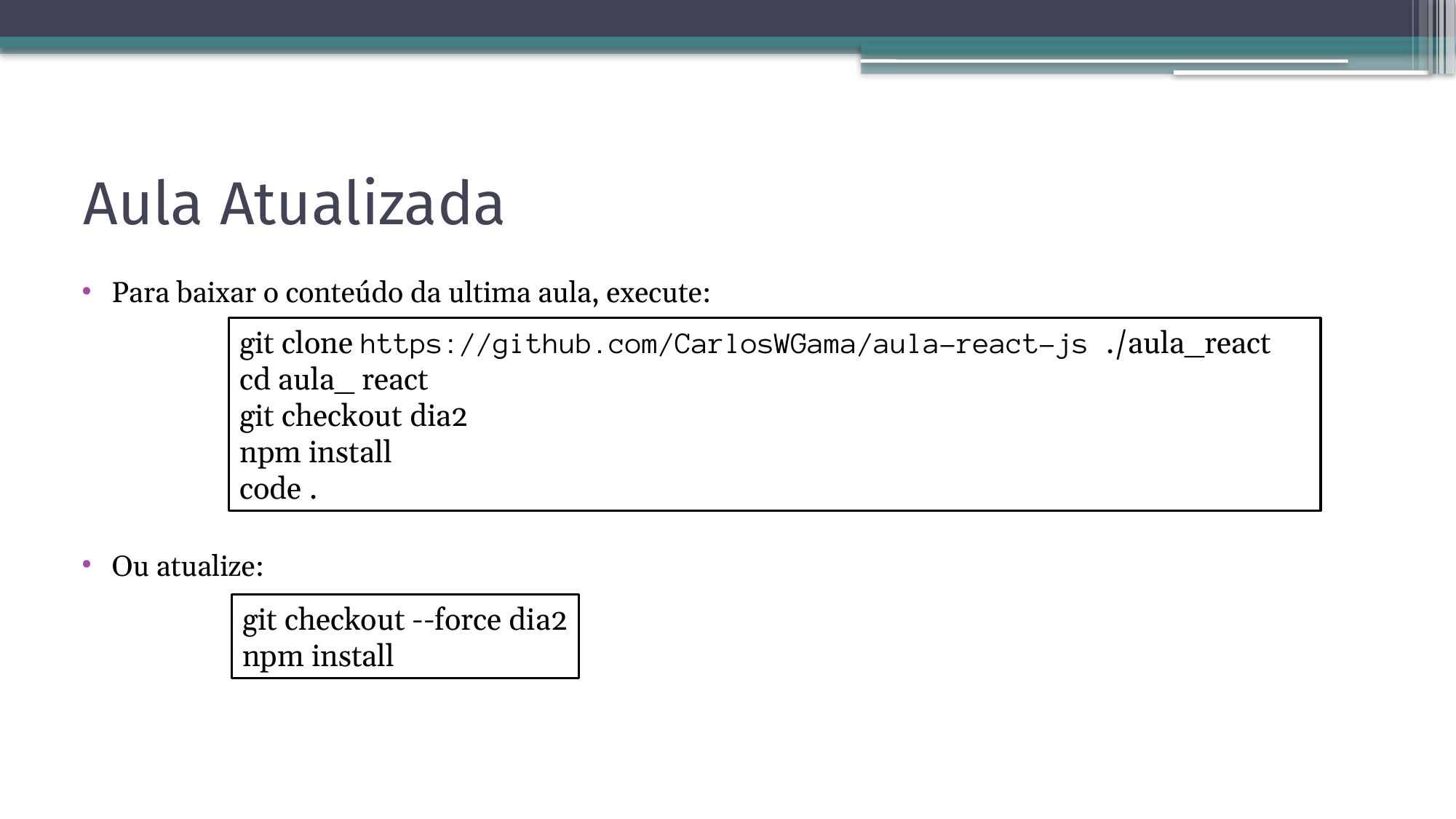

# Aula Atualizada
Para baixar o conteúdo da ultima aula, execute:

Ou atualize:

git clone https://github.com/CarlosWGama/aula-react-js ./aula_react
cd aula_ react
git checkout dia2
npm install
code .
git checkout --force dia2
npm install